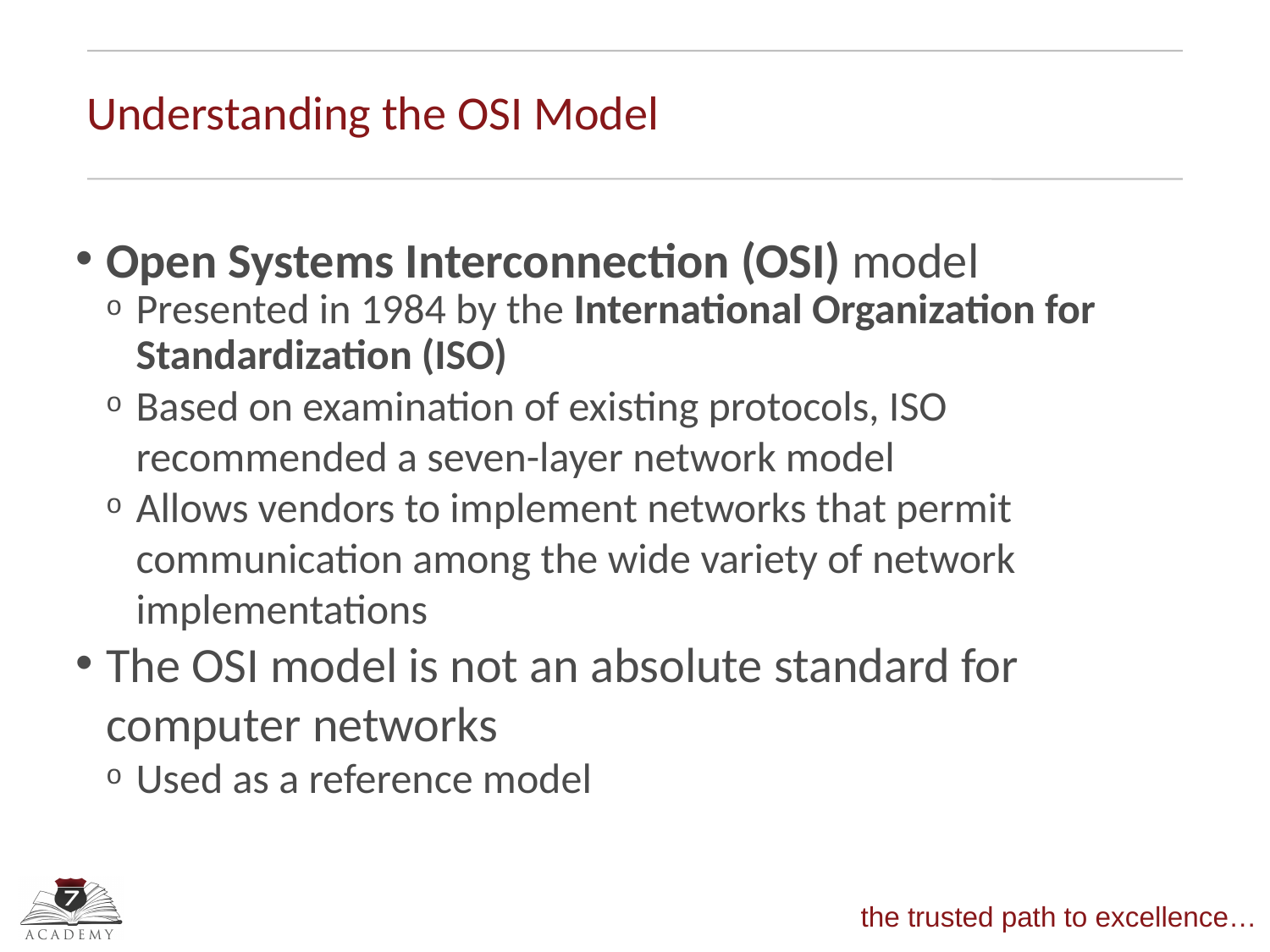

Understanding the OSI Model
Open Systems Interconnection (OSI) model
Presented in 1984 by the International Organization for Standardization (ISO)
Based on examination of existing protocols, ISO recommended a seven-layer network model
Allows vendors to implement networks that permit communication among the wide variety of network implementations
The OSI model is not an absolute standard for computer networks
Used as a reference model